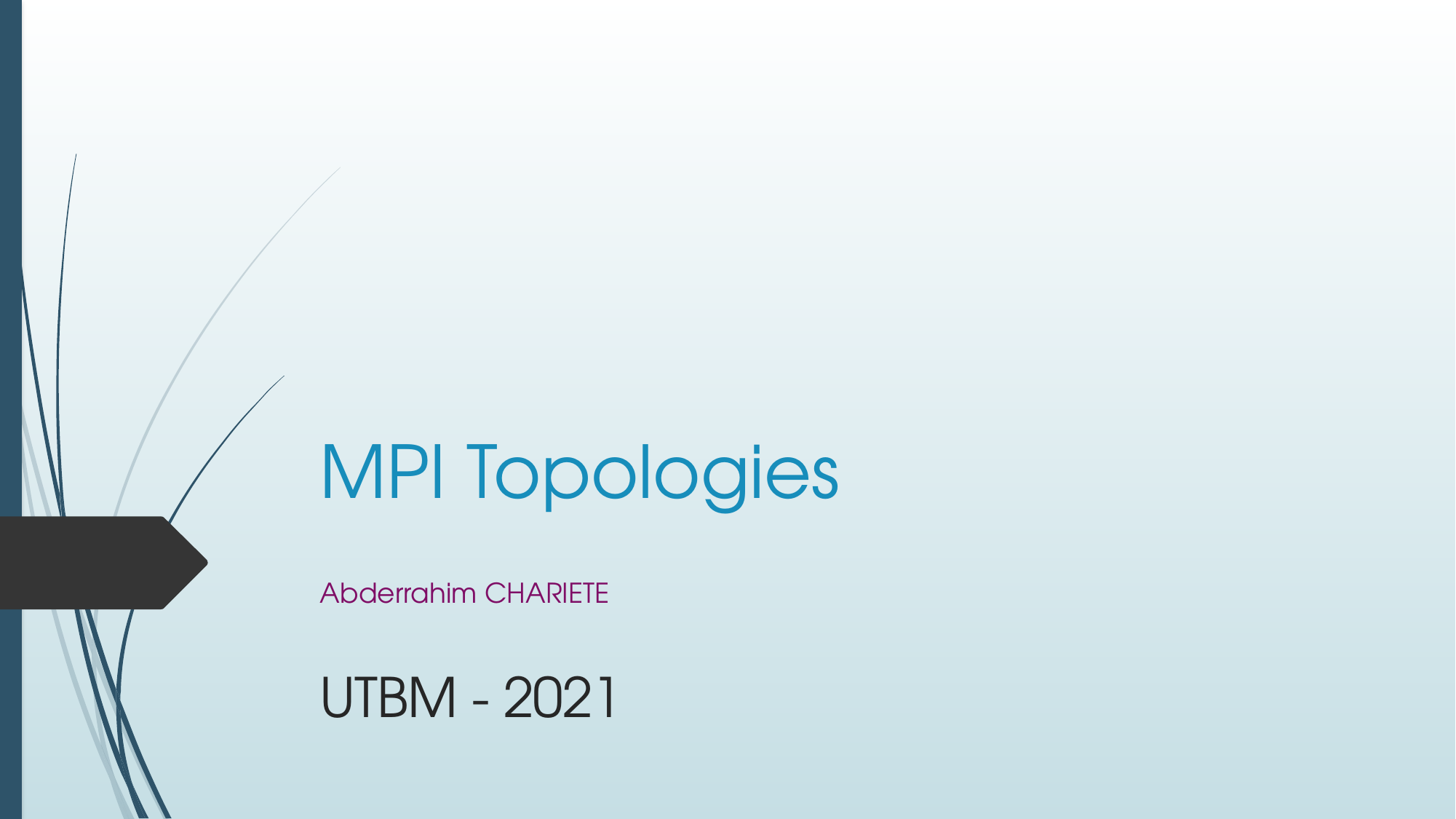

# MPI Topologies
Abderrahim CHARIETE
UTBM - 2021